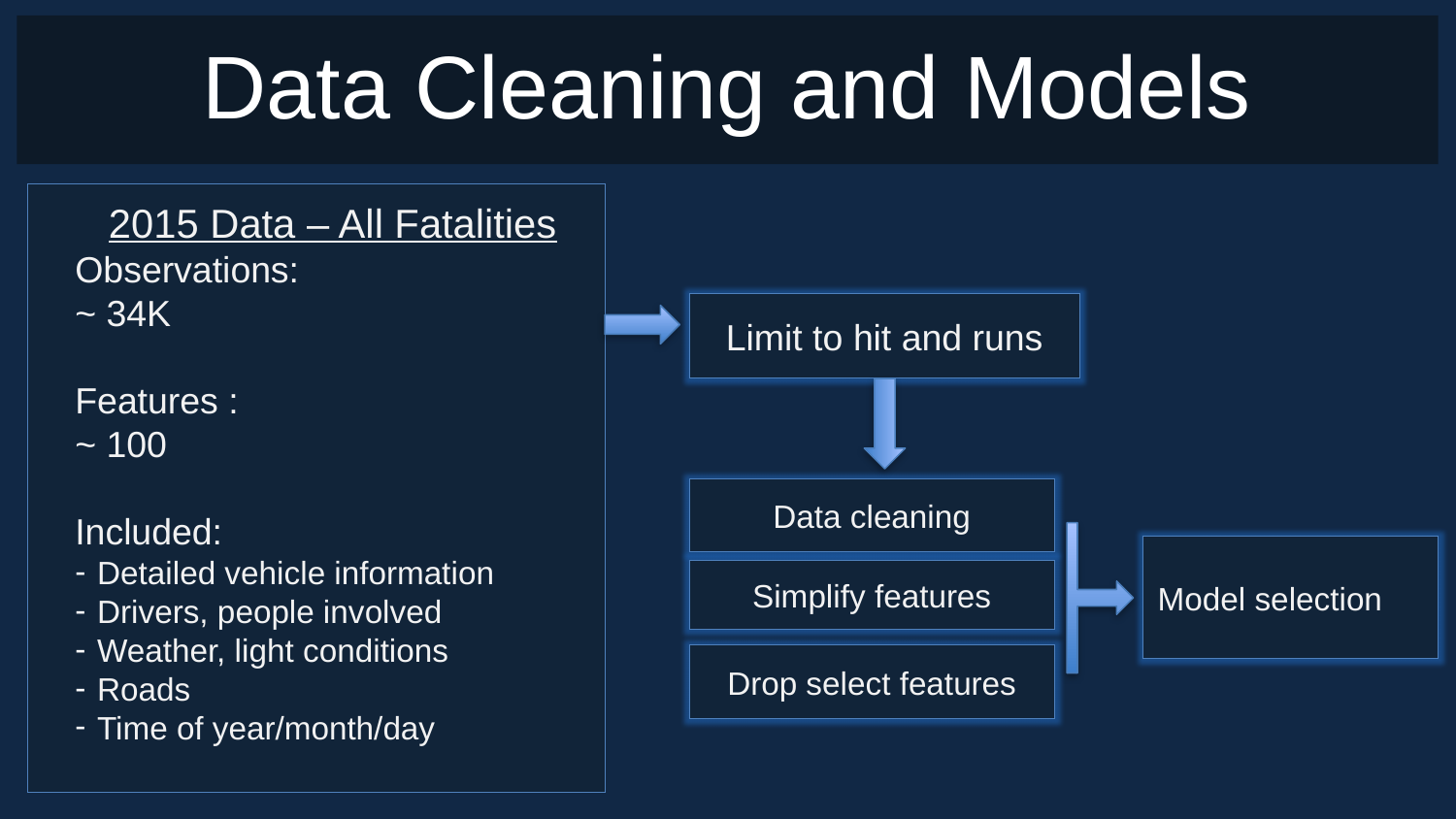

# Data Cleaning and Models
2015 Data – All Fatalities
Observations:
~ 34K

Features :
~ 100

Included:
Detailed vehicle information
Drivers, people involved
Weather, light conditions
Roads
Time of year/month/day

Limit to hit and runs

Data cleaning

Model selection
Simplify features
Drop select features